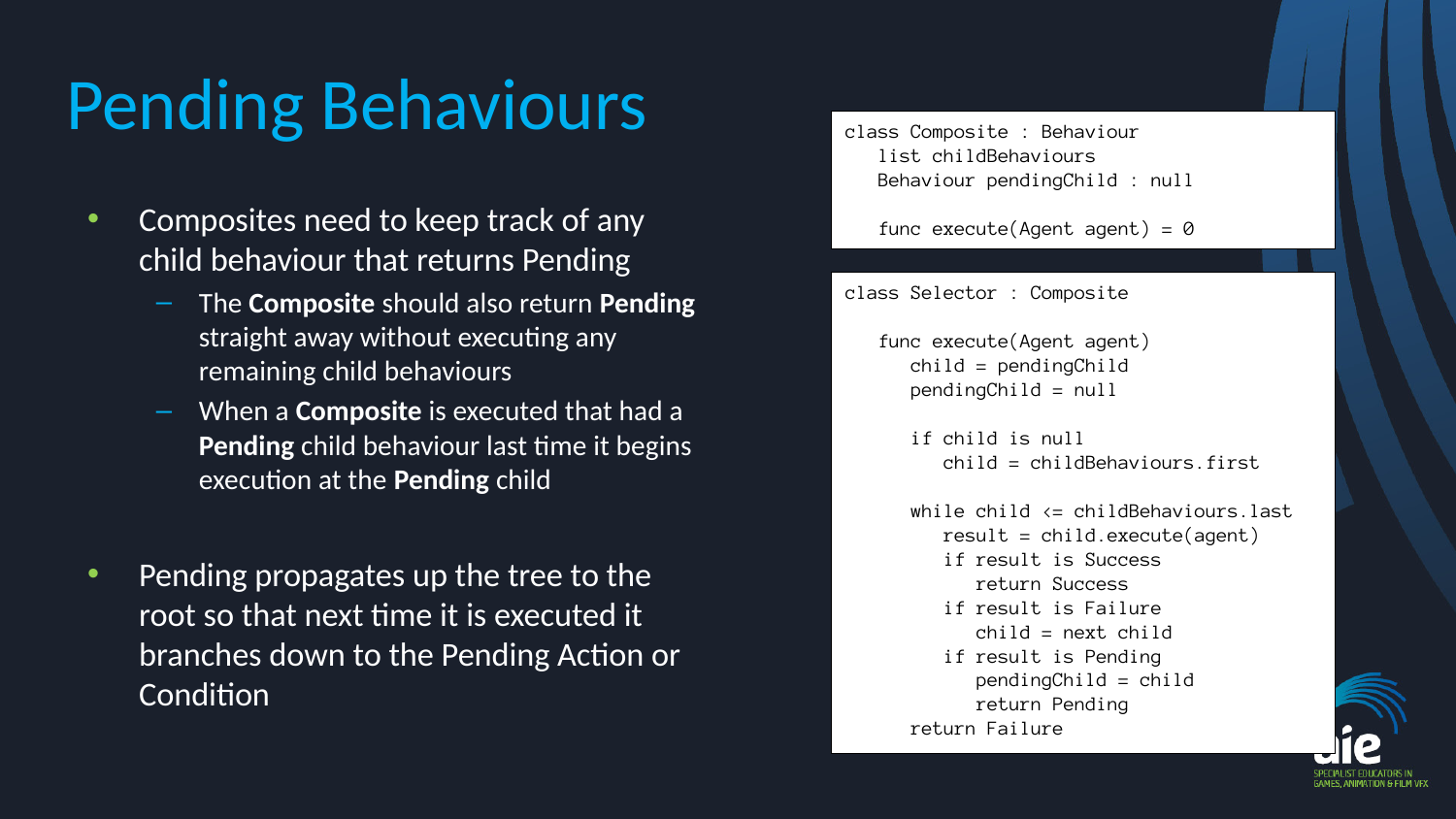

# Pending Behaviours
class Composite : Behaviour
   list childBehaviours
   Behaviour pendingChild : null

   func execute(Agent agent) = 0
Composites need to keep track of any child behaviour that returns Pending
The Composite should also return Pending straight away without executing any remaining child behaviours
When a Composite is executed that had a Pending child behaviour last time it begins execution at the Pending child

Pending propagates up the tree to the root so that next time it is executed it branches down to the Pending Action or Condition
class Selector : Composite

   func execute(Agent agent)
      child = pendingChild
      pendingChild = null

      if child is null
         child = childBehaviours.first

      while child <= childBehaviours.last
         result = child.execute(agent)
         if result is Success
            return Success
         if result is Failure
            child = next child
         if result is Pending
            pendingChild = child
            return Pending
      return Failure